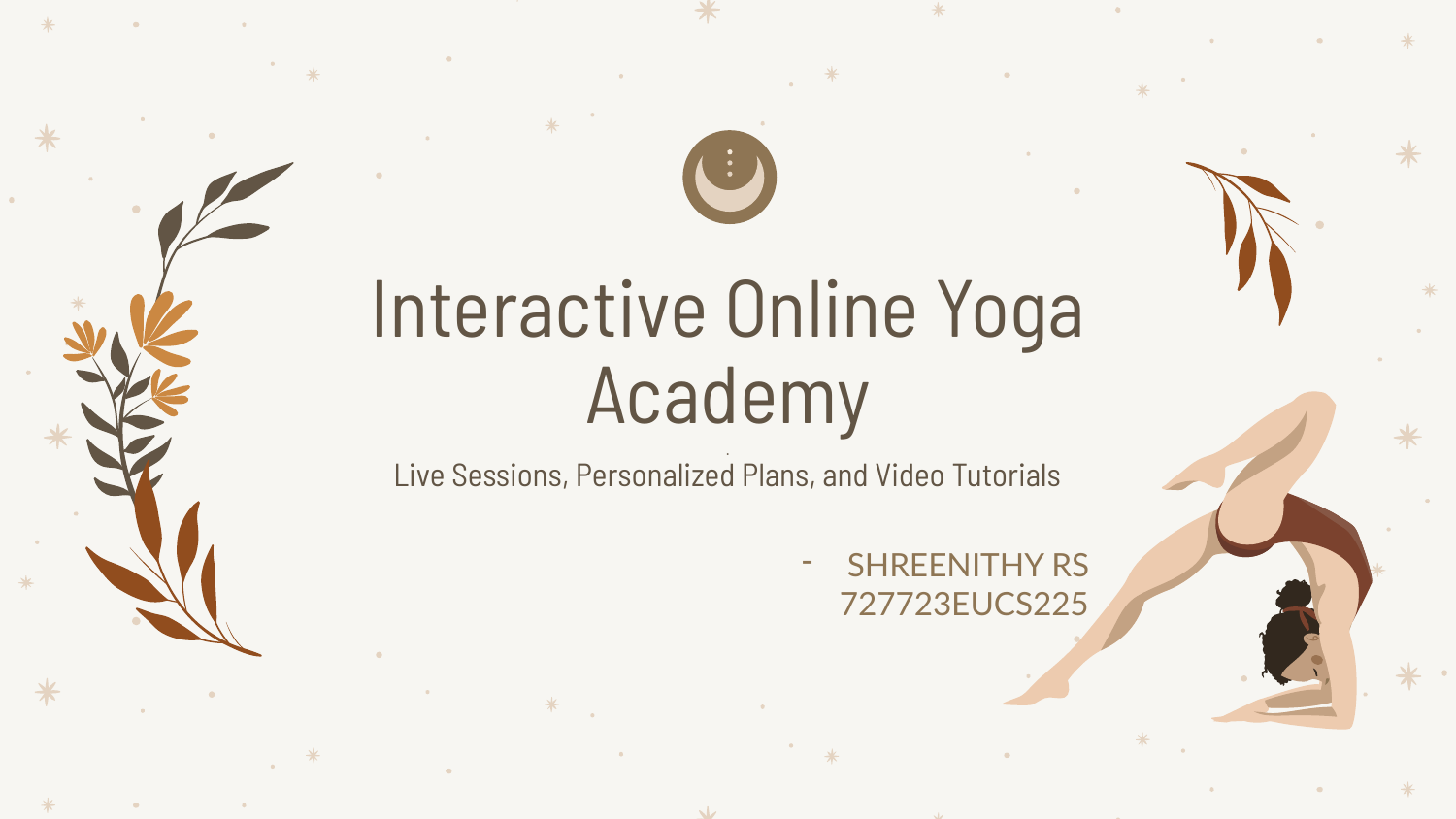

# Interactive Online Yoga Academy . Live Sessions, Personalized Plans, and Video Tutorials

SHREENITHY RS
727723EUCS225